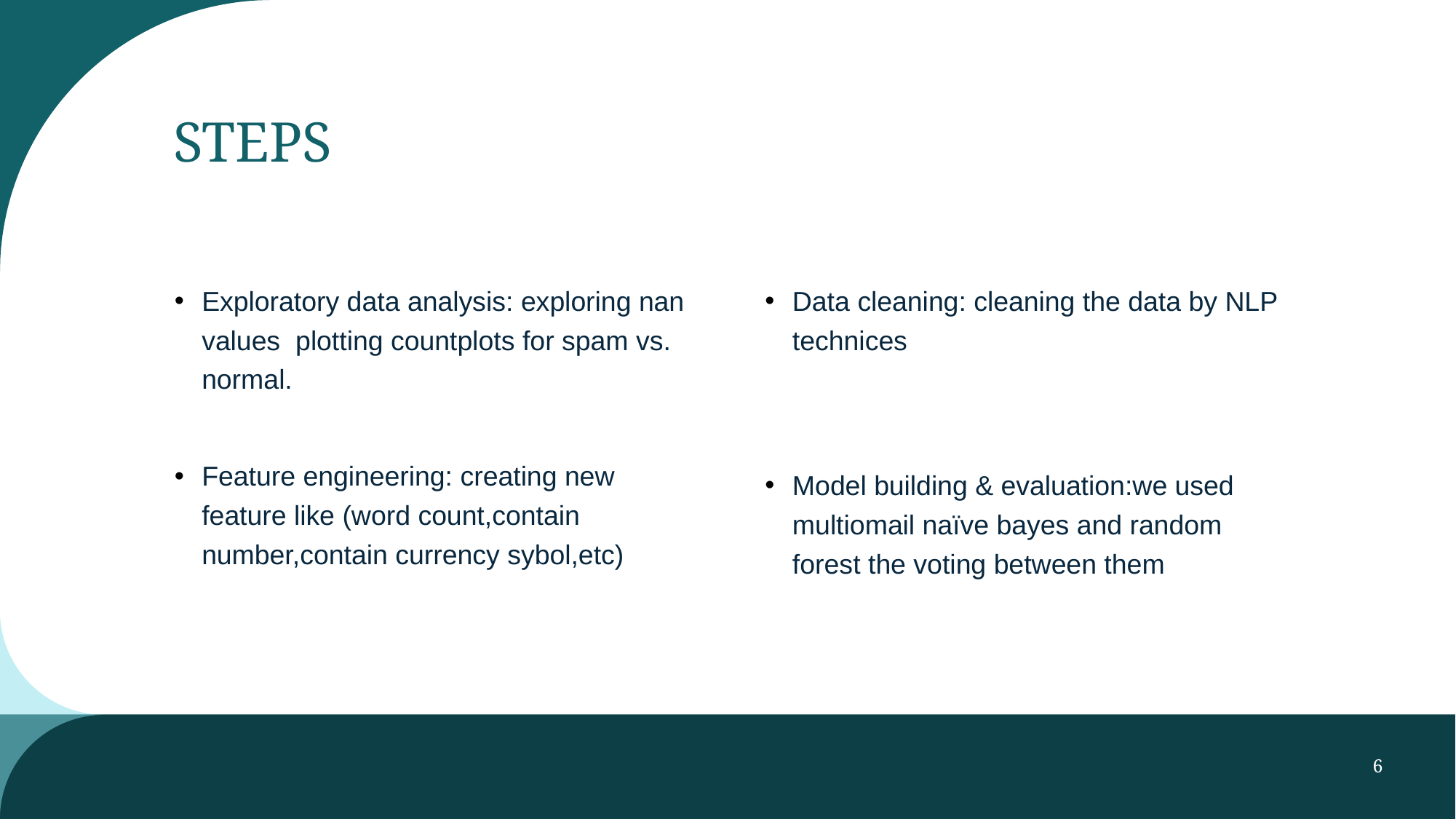

# STEPS
Exploratory data analysis: exploring nan values  plotting countplots for spam vs. normal.

Feature engineering: creating new feature like (word count,contain number,contain currency sybol,etc)
Data cleaning: cleaning the data by NLP technices

Model building & evaluation:we used multiomail naïve bayes and random forest the voting between them
6